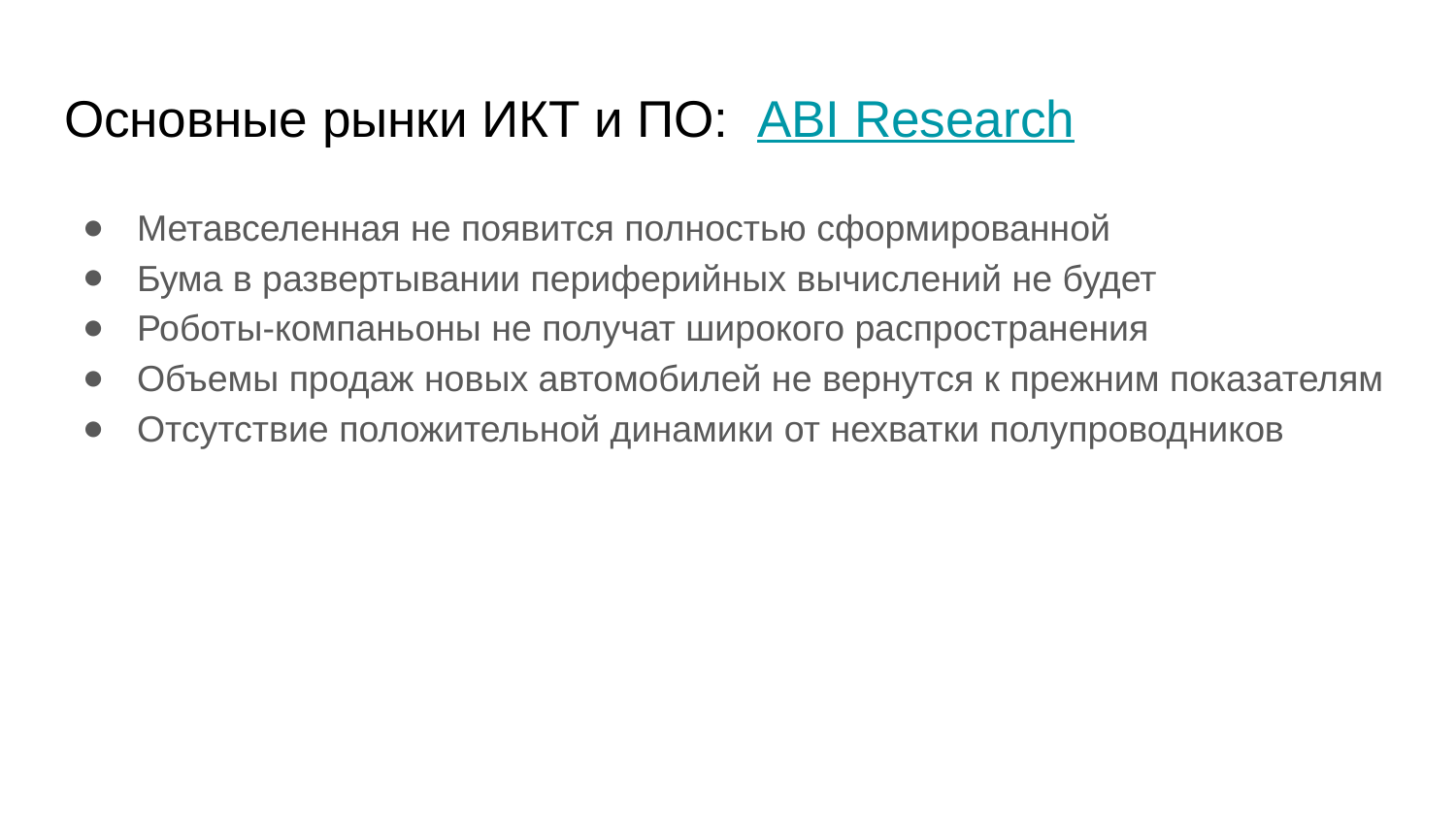

# Основные рынки ИКТ и ПО:  ABI Research
Метавселенная не появится полностью сформированной
Бума в развертывании периферийных вычислений не будет
Роботы-компаньоны не получат широкого распространения
Объемы продаж новых автомобилей не вернутся к прежним показателям
Отсутствие положительной динамики от нехватки полупроводников